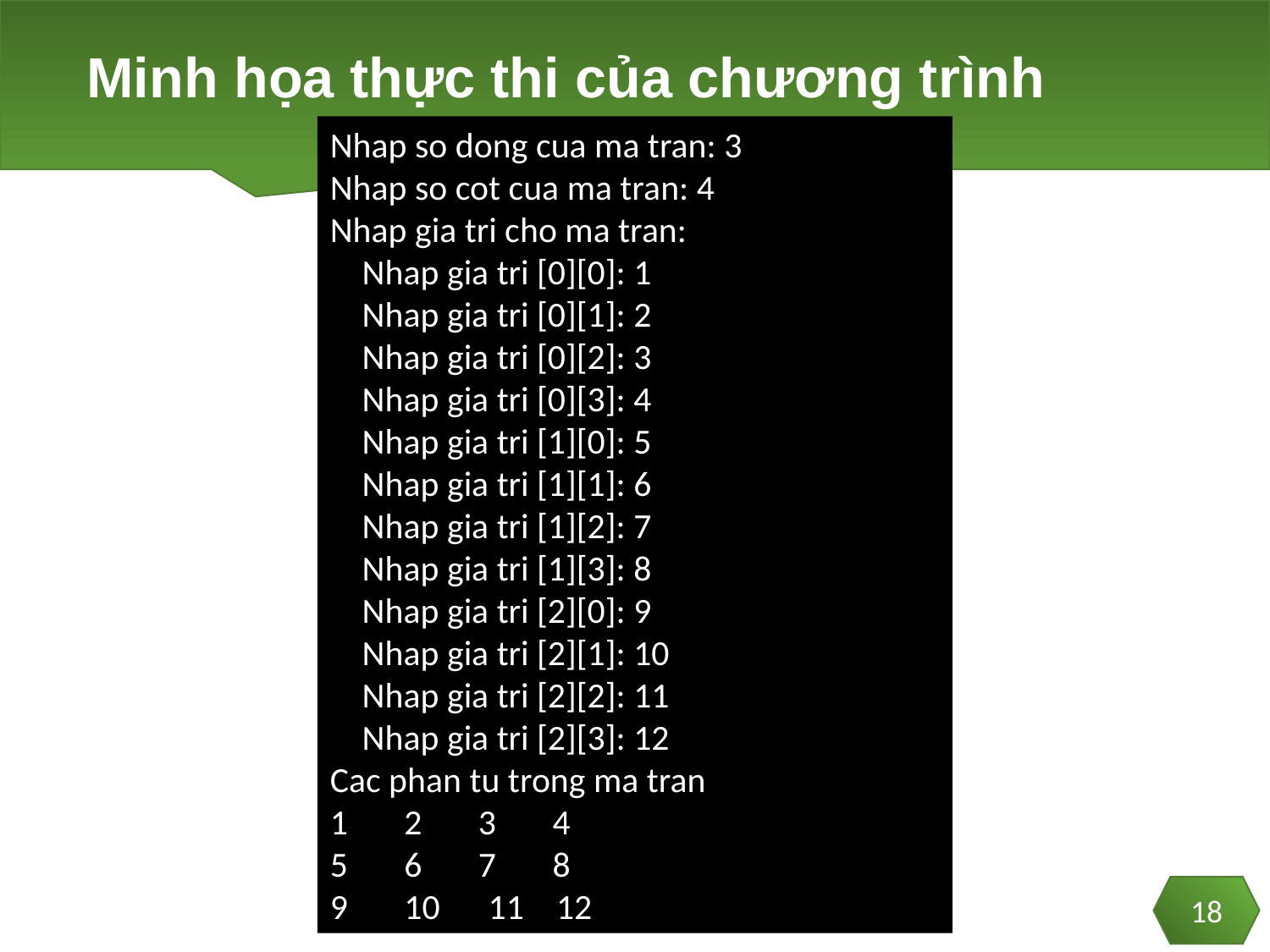

# Minh họa thực thi của chương trình
Nhap so dong cua ma tran: 3
Nhap so cot cua ma tran: 4
Nhap gia tri cho ma tran:
    Nhap gia tri [0][0]: 1
    Nhap gia tri [0][1]: 2
    Nhap gia tri [0][2]: 3
    Nhap gia tri [0][3]: 4
    Nhap gia tri [1][0]: 5
    Nhap gia tri [1][1]: 6
    Nhap gia tri [1][2]: 7
    Nhap gia tri [1][3]: 8
    Nhap gia tri [2][0]: 9
    Nhap gia tri [2][1]: 10
    Nhap gia tri [2][2]: 11
    Nhap gia tri [2][3]: 12
Cac phan tu trong ma tran
1       2       3       4
5       6       7       8
9       10      11    12